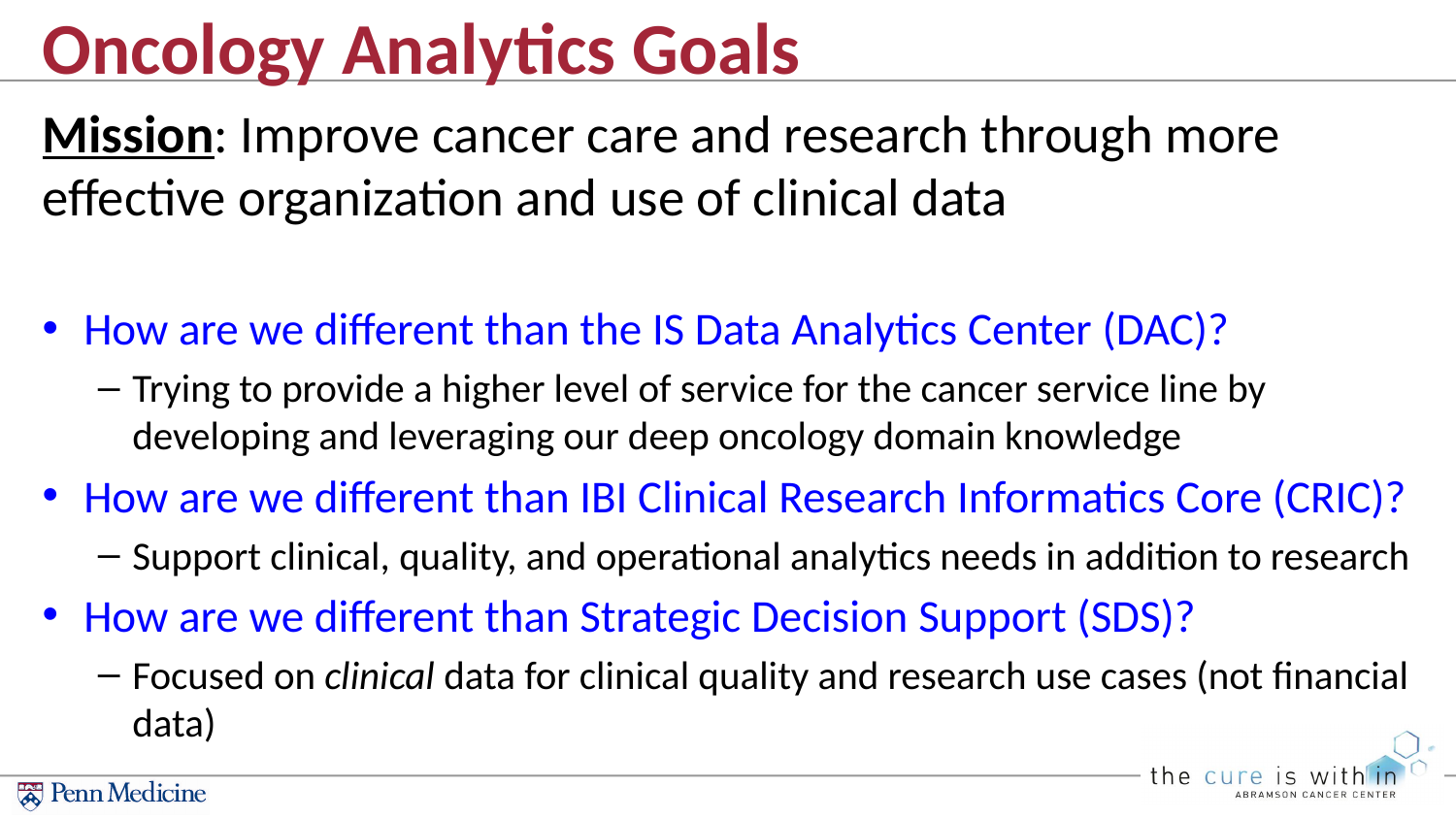

# Oncology Analytics Goals
Mission: Improve cancer care and research through more effective organization and use of clinical data

How are we different than the IS Data Analytics Center (DAC)?
Trying to provide a higher level of service for the cancer service line by developing and leveraging our deep oncology domain knowledge
How are we different than IBI Clinical Research Informatics Core (CRIC)?
Support clinical, quality, and operational analytics needs in addition to research
How are we different than Strategic Decision Support (SDS)?
Focused on clinical data for clinical quality and research use cases (not financial data)